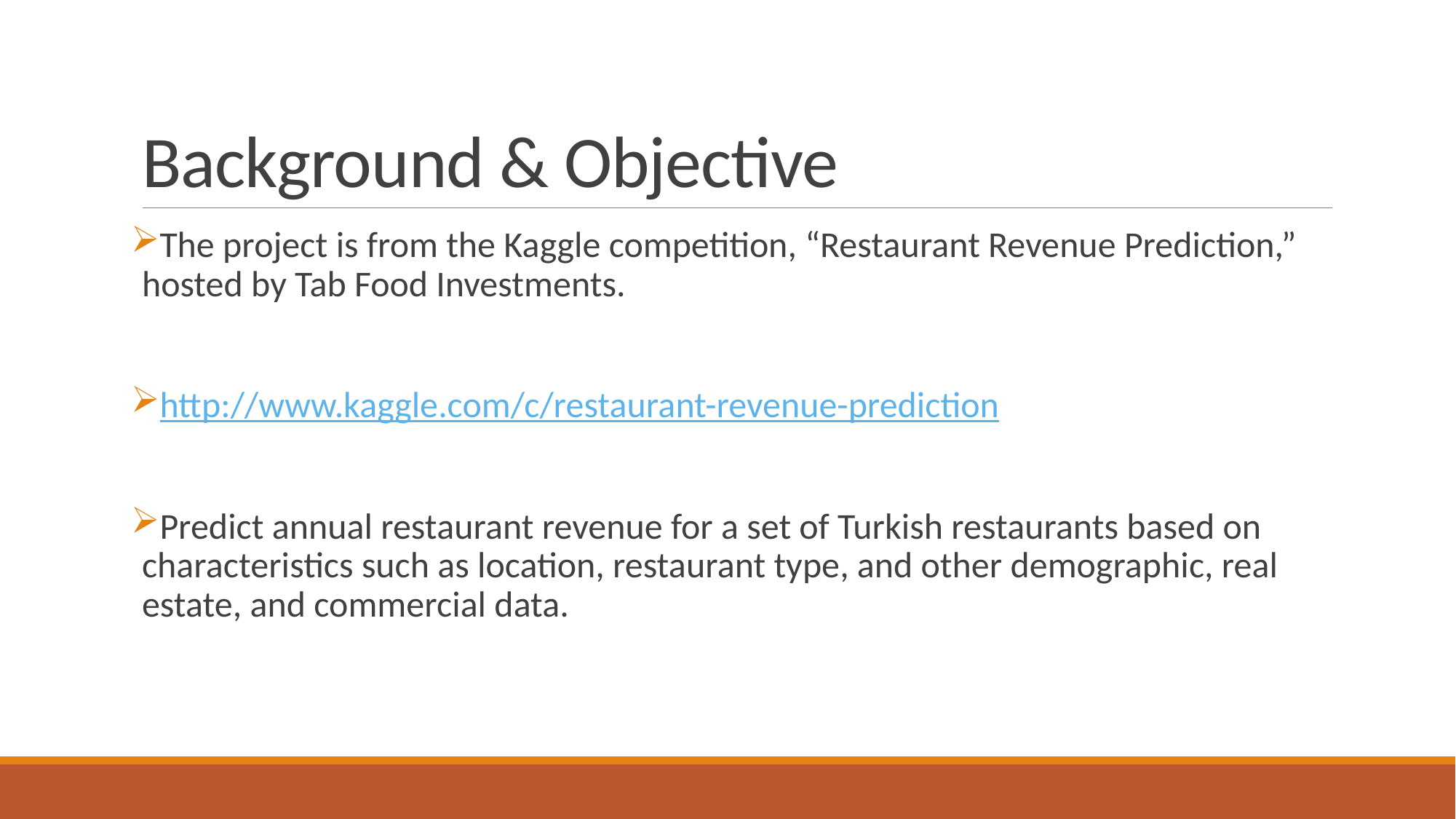

# Background & Objective
The project is from the Kaggle competition, “Restaurant Revenue Prediction,” hosted by Tab Food Investments.

http://www.kaggle.com/c/restaurant-revenue-prediction

Predict annual restaurant revenue for a set of Turkish restaurants based on characteristics such as location, restaurant type, and other demographic, real estate, and commercial data.